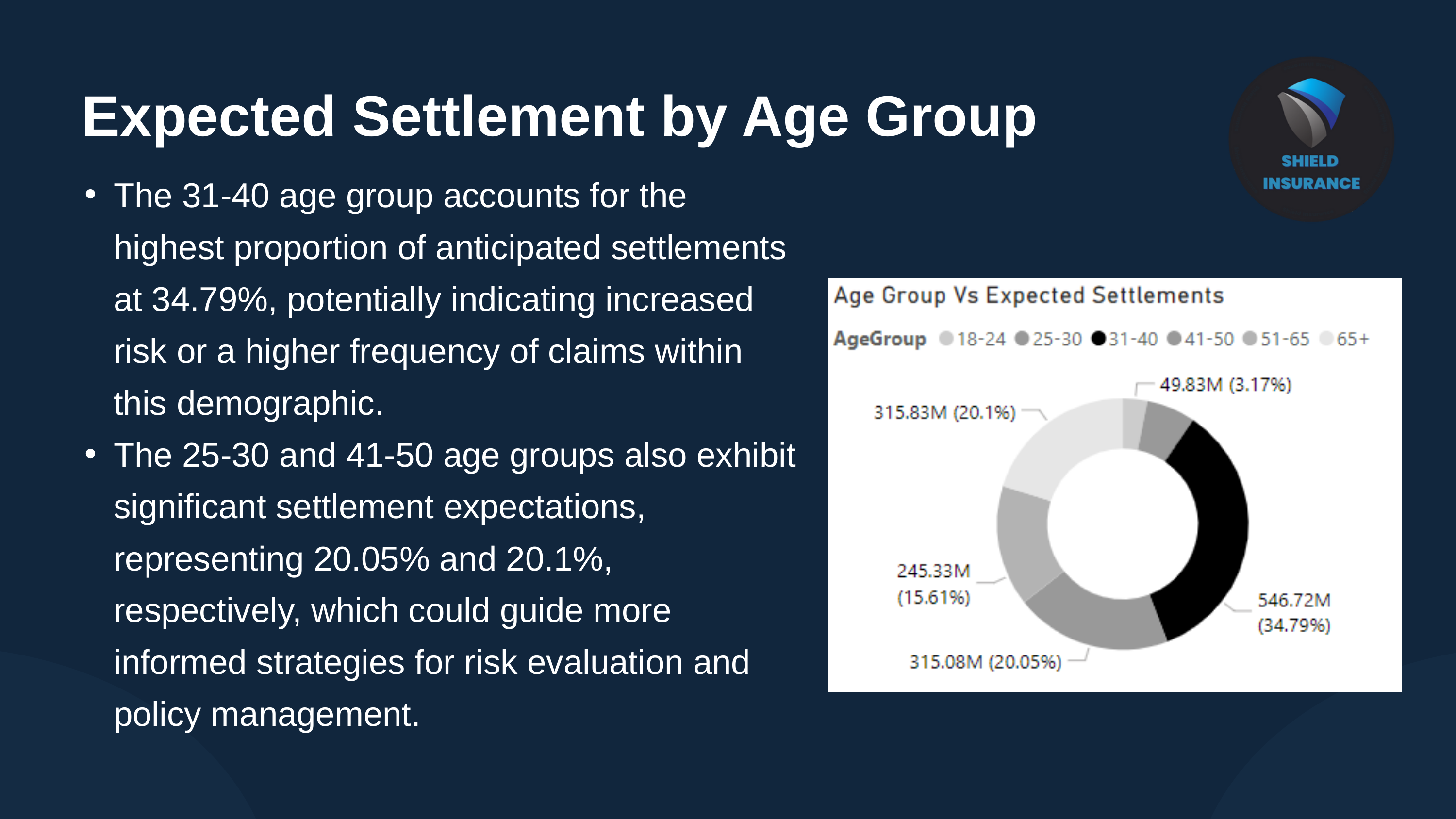

Expected Settlement by Age Group
The 31-40 age group accounts for the highest proportion of anticipated settlements at 34.79%, potentially indicating increased risk or a higher frequency of claims within this demographic.
The 25-30 and 41-50 age groups also exhibit significant settlement expectations, representing 20.05% and 20.1%, respectively, which could guide more informed strategies for risk evaluation and policy management.